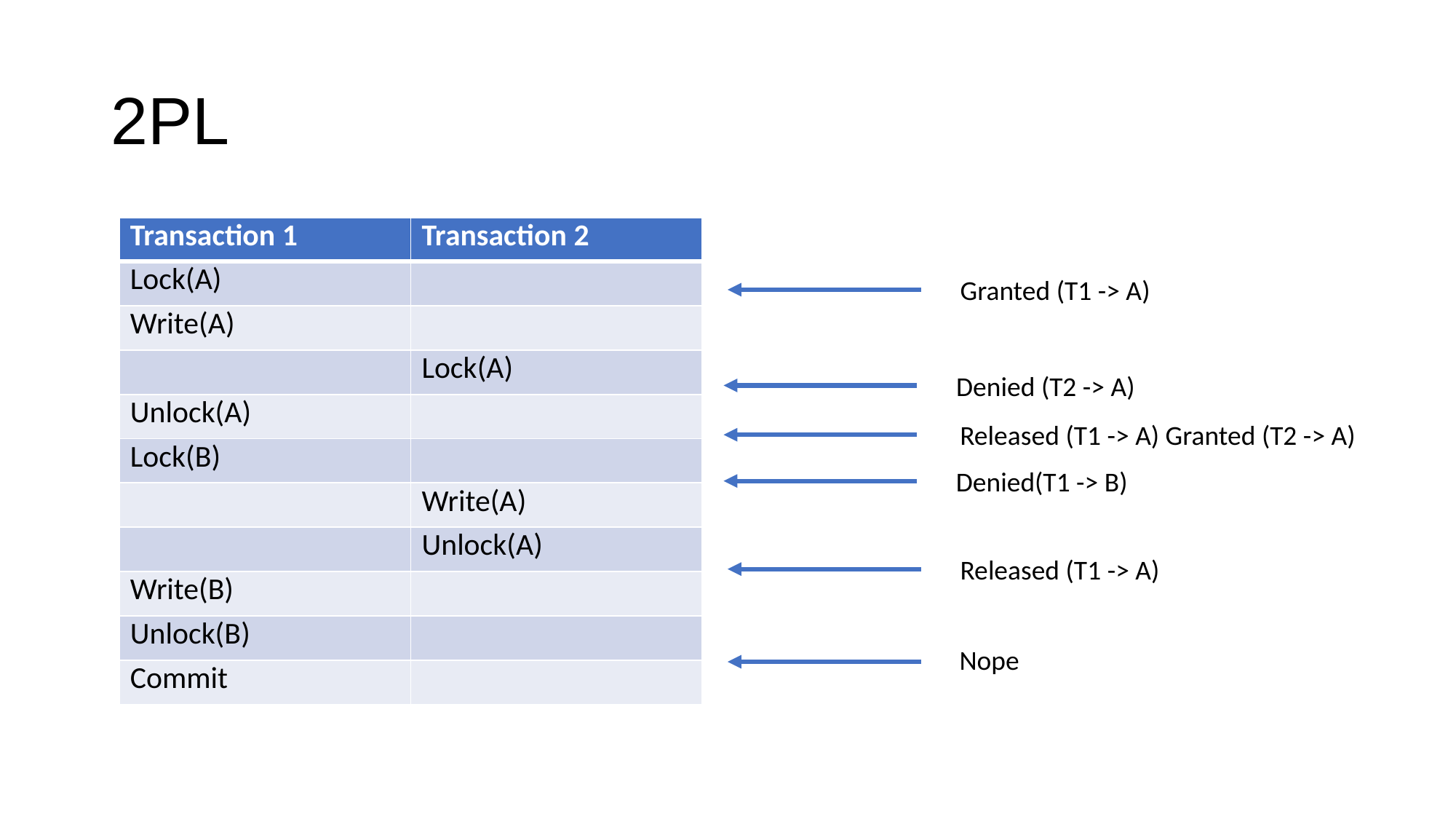

# 2PL
| Transaction 1 | Transaction 2 |
| --- | --- |
| Lock(A) |  |
| Write(A) |  |
|  | Lock(A) |
| Unlock(A) |  |
| Lock(B) |  |
|  | Write(A) |
|  | Unlock(A) |
| Write(B) |  |
| Unlock(B) |  |
| Commit |  |
Granted (T1 -> A)
Denied (T2 -> A)
Released (T1 -> A) Granted (T2 -> A)
Denied(T1 -> B)
Released (T1 -> A)
Nope